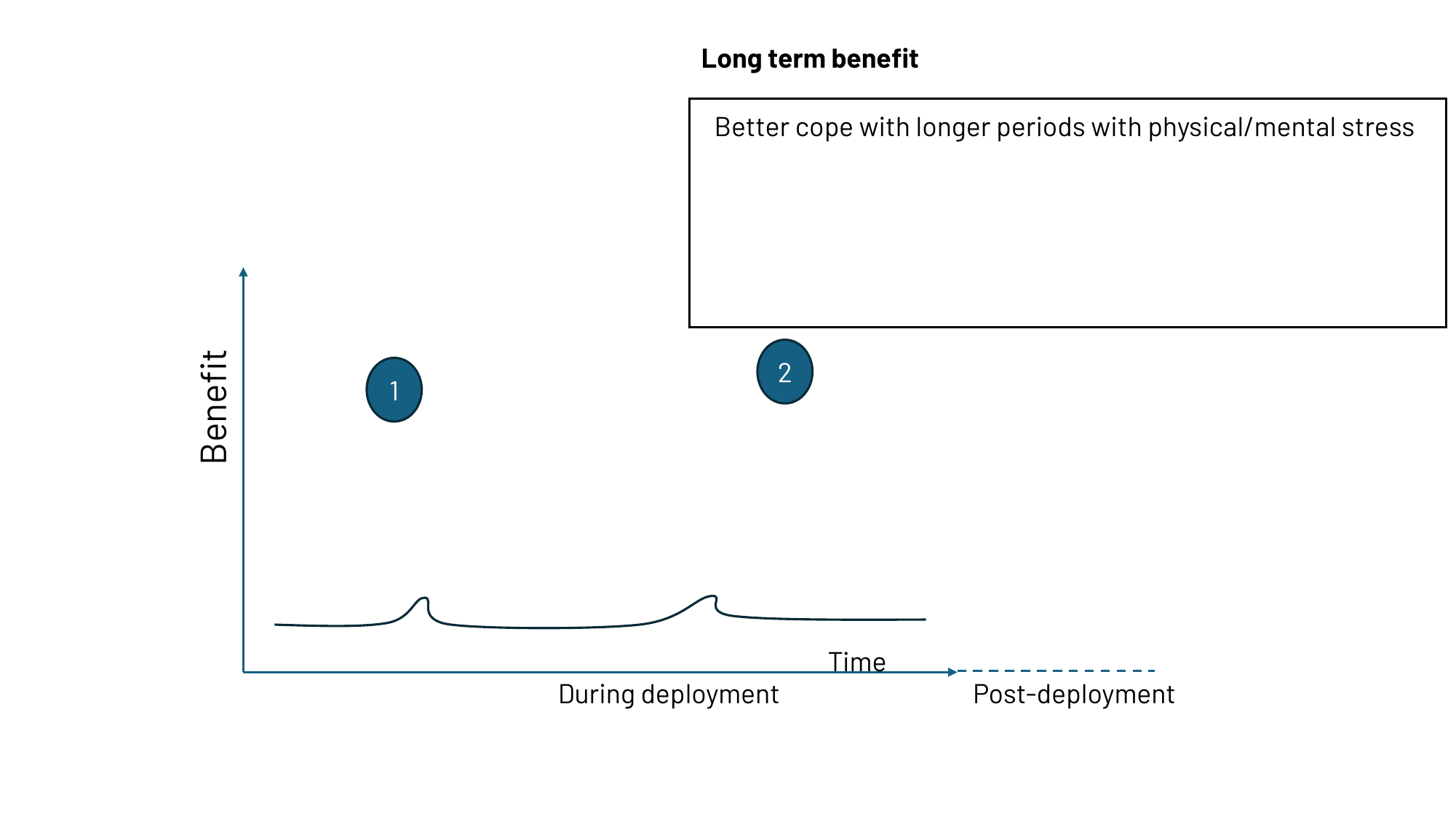

Long term benefit

Better cope with longer periods with physical/mental stress
2
1
Benefit

Time
During deployment
Post-deployment